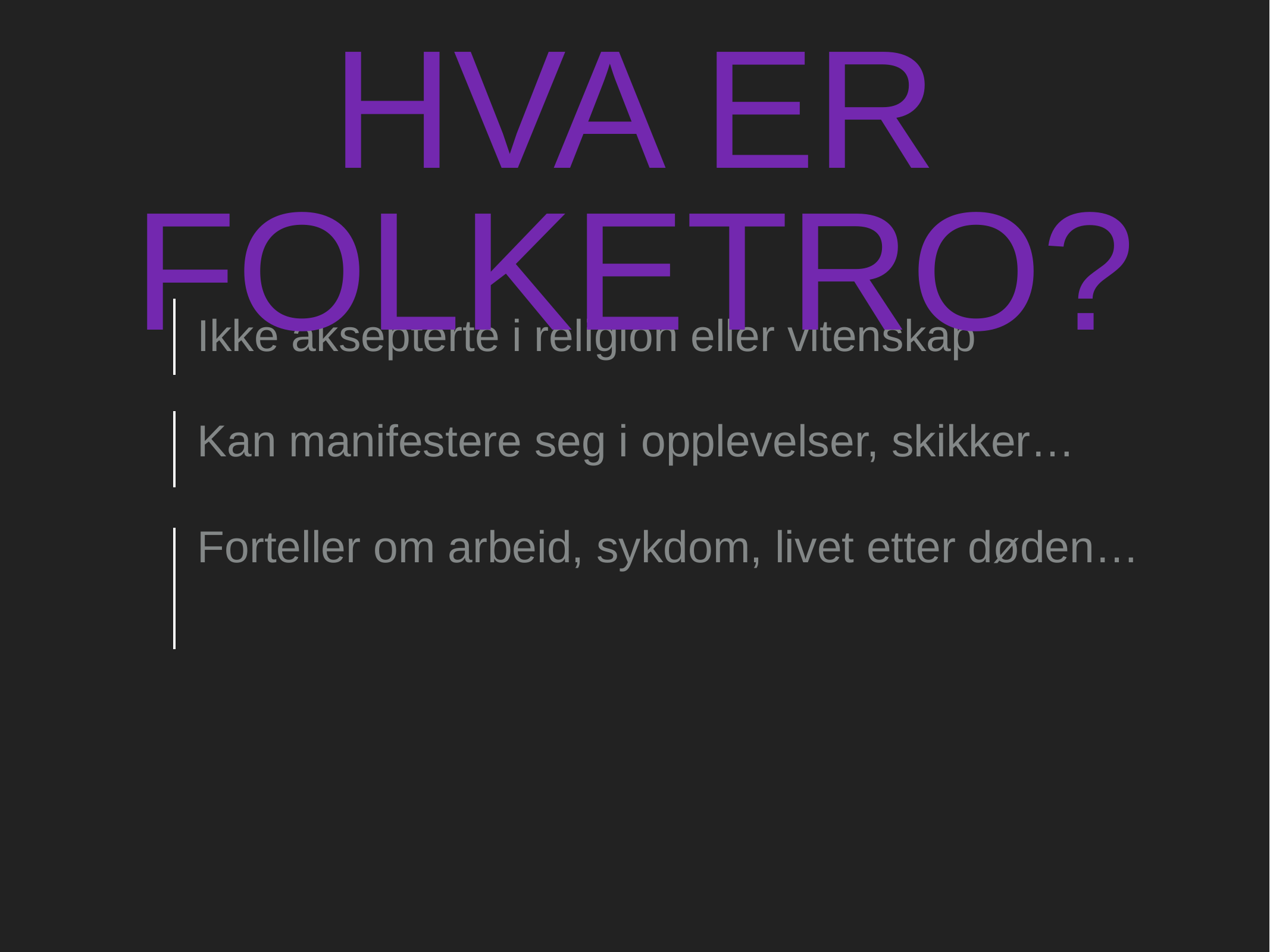

Hva er folketro?

Ikke aksepterte i religion eller vitenskap
Kan manifestere seg i opplevelser, skikker…
Forteller om arbeid, sykdom, livet etter døden…